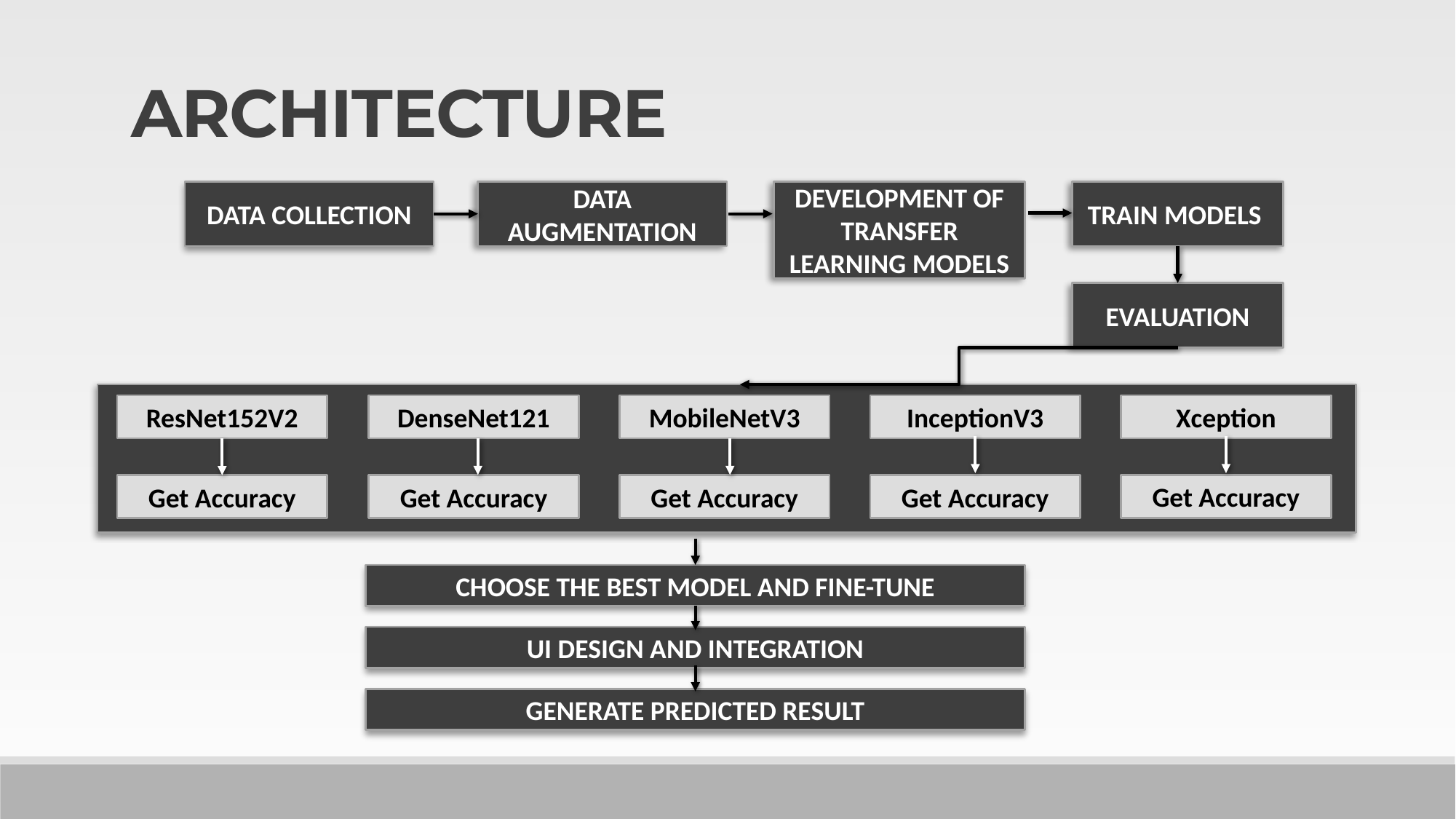

architecture
DATA AUGMENTATION
DEVELOPMENT OF TRANSFER LEARNING MODELS
DATA COLLECTION
TRAIN MODELS
EVALUATION

DenseNet121
MobileNetV3
InceptionV3
Xception
ResNet152V2
Get Accuracy
Get Accuracy
Get Accuracy
Get Accuracy
Get Accuracy
CHOOSE THE BEST MODEL AND FINE-TUNE
UI DESIGN AND INTEGRATION
GENERATE PREDICTED RESULT